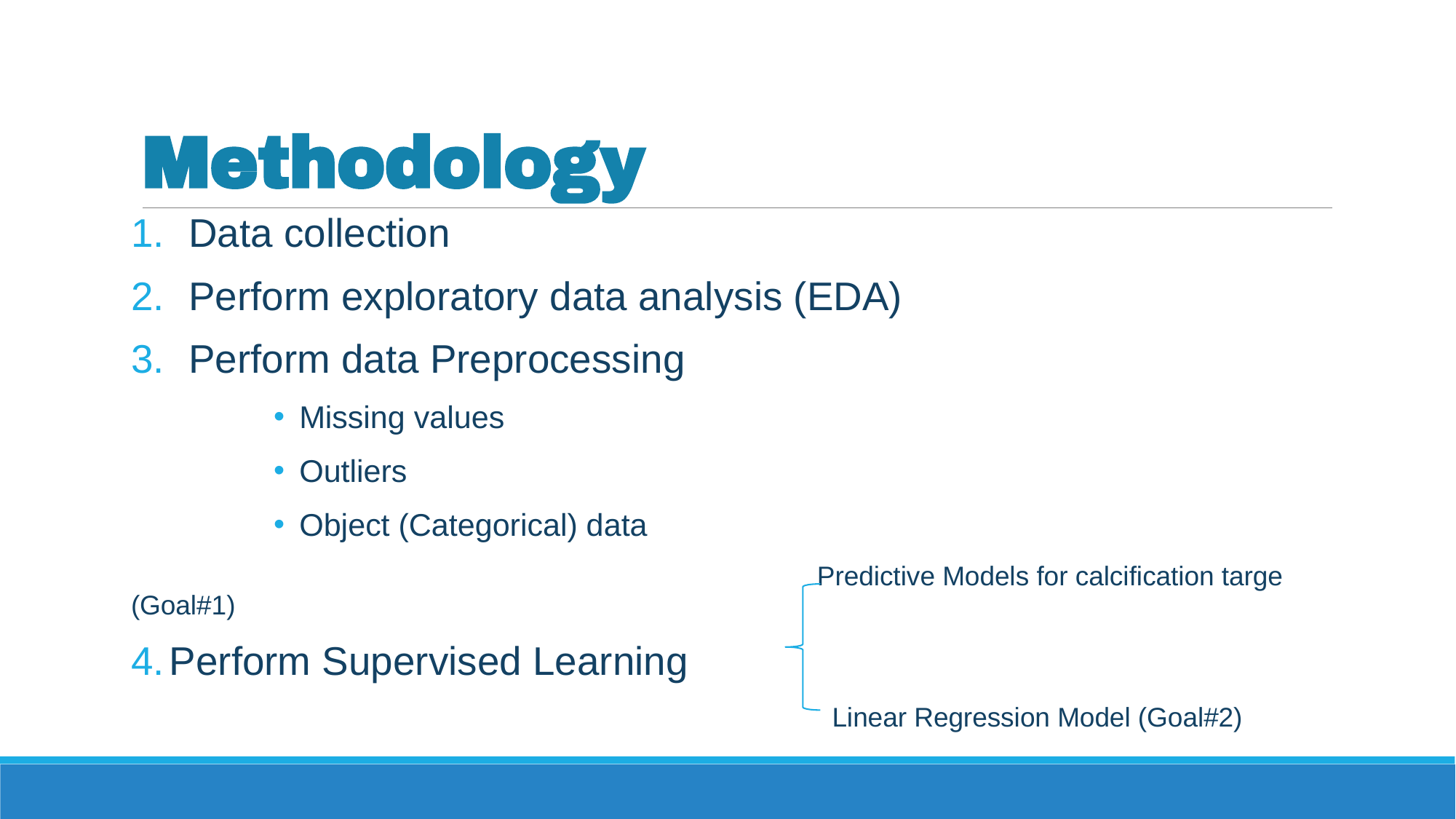

# Methodology
Data collection
Perform exploratory data analysis (EDA)
Perform data Preprocessing
Missing values
Outliers
Object (Categorical) data
                                                                                            Predictive Models for calcification targe (Goal#1)
Perform Supervised Learning
                                                                                              Linear Regression Model (Goal#2)